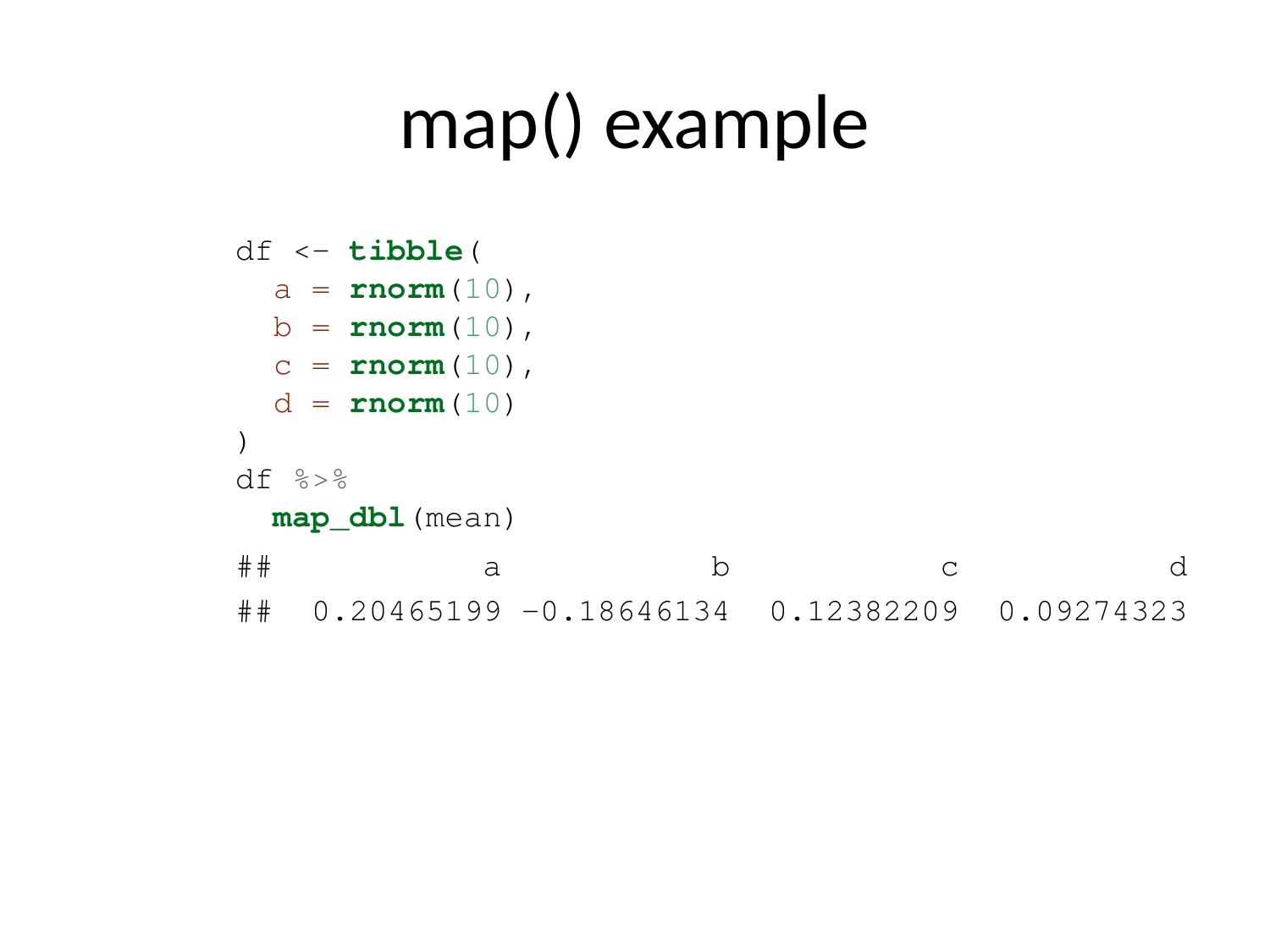

# map() example
df <- tibble(
  a = rnorm(10),
  b = rnorm(10),
  c = rnorm(10),
  d = rnorm(10)
)
df %>%
  map_dbl(mean)
##           a           b           c           d
##  0.20465199 -0.18646134  0.12382209  0.09274323